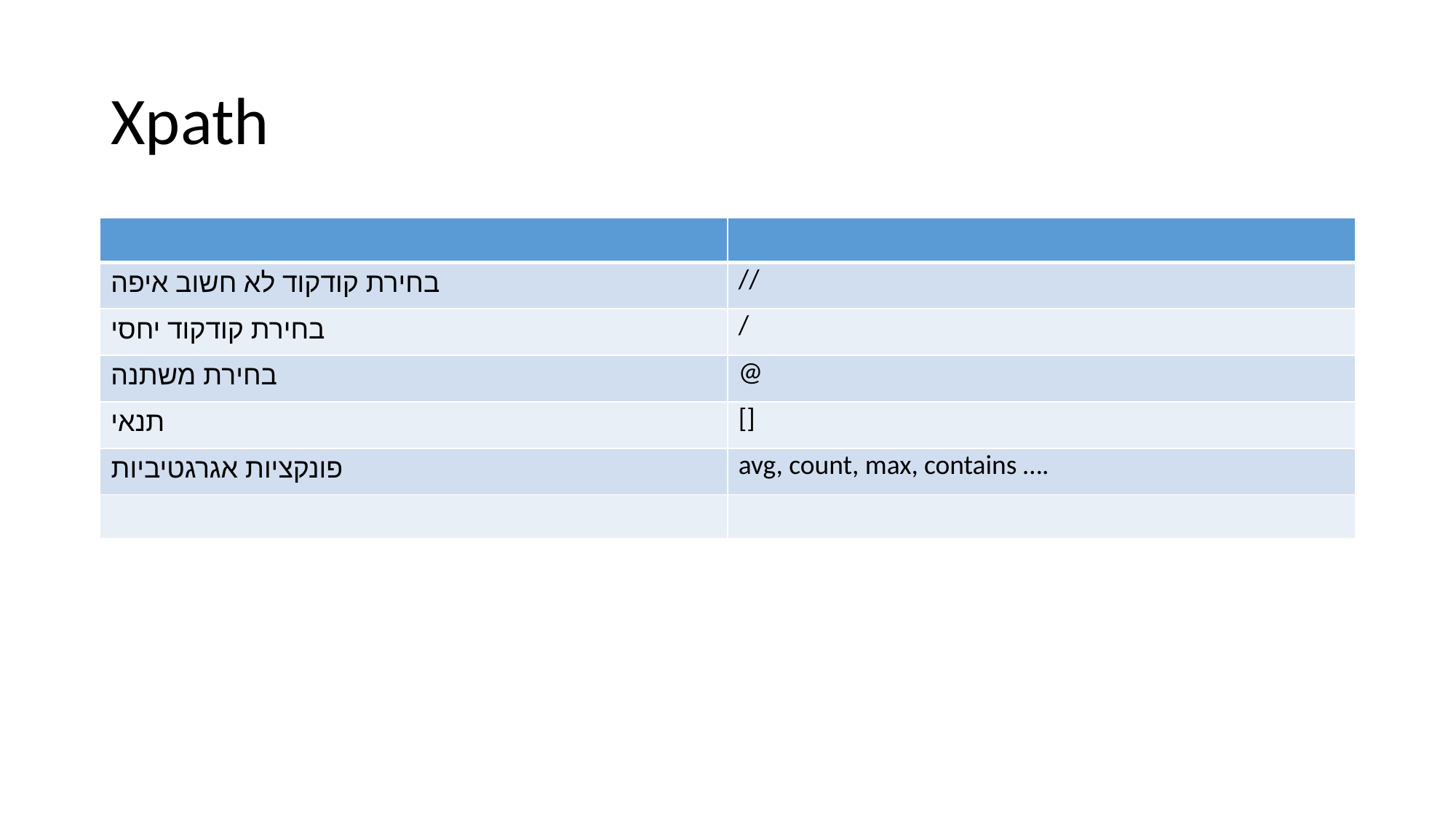

# Xpath
|  |  |
| --- | --- |
| בחירת קודקוד לא חשוב איפה | // |
| בחירת קודקוד יחסי | / |
| בחירת משתנה | @ |
| תנאי | [] |
| פונקציות אגרגטיביות | avg, count, max, contains …. |
|  |  |